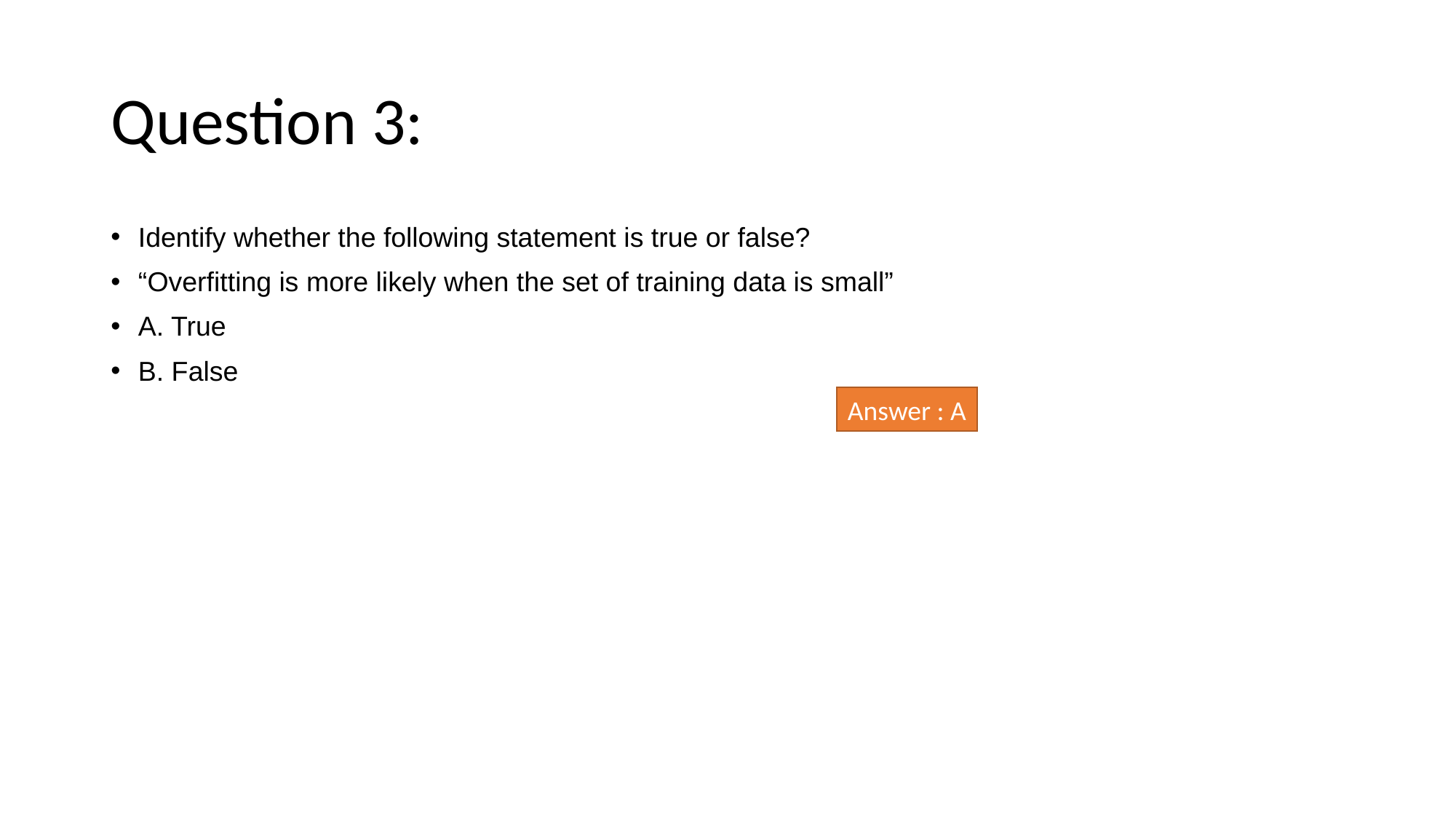

# Question 3:
Identify whether the following statement is true or false?
“Overfitting is more likely when the set of training data is small”
A. True
B. False
Answer : A